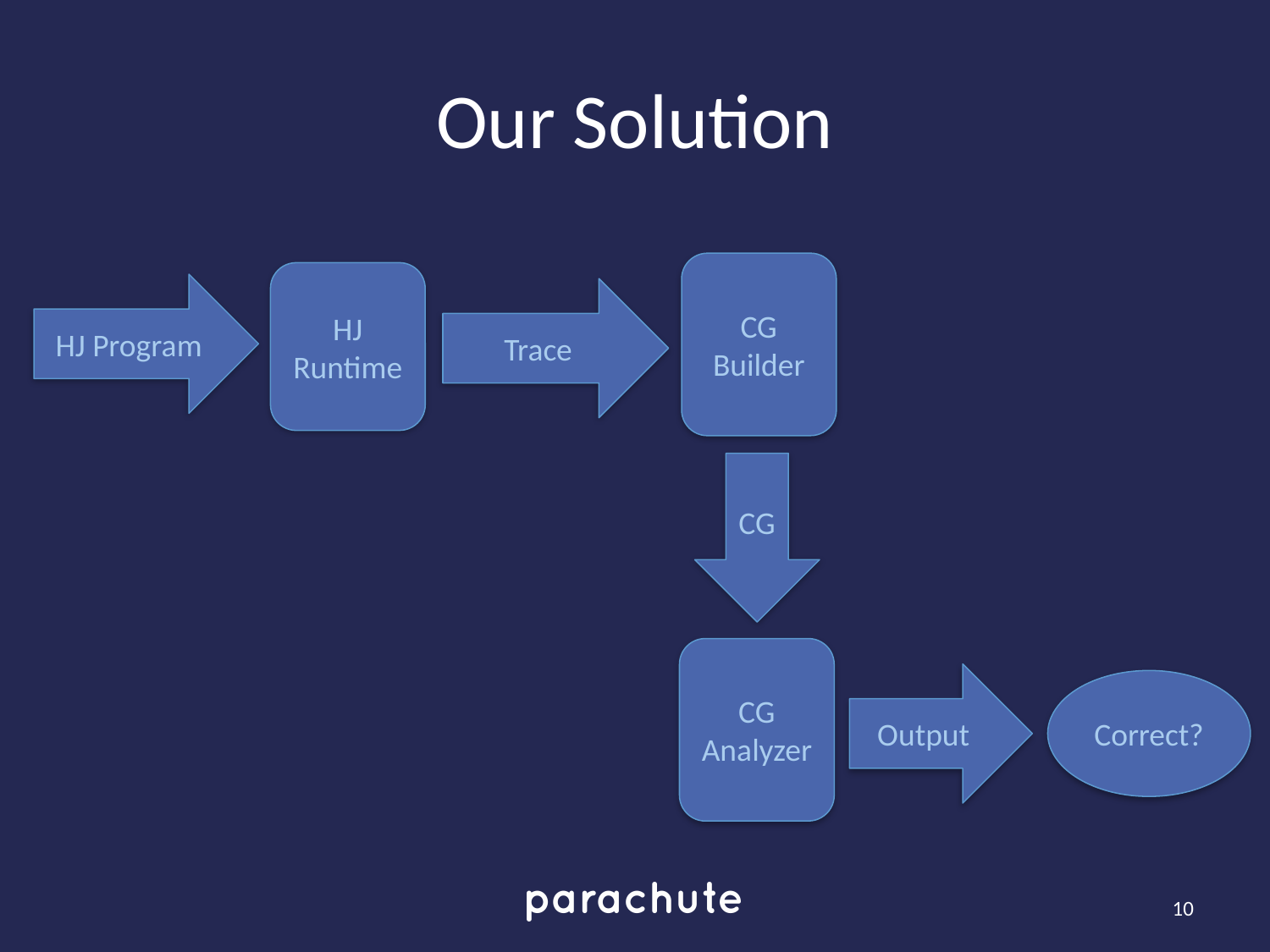

# Our Solution
CG Builder
HJ
Runtime
HJ Program
Trace
CG
CG Analyzer
Output
Correct?
10